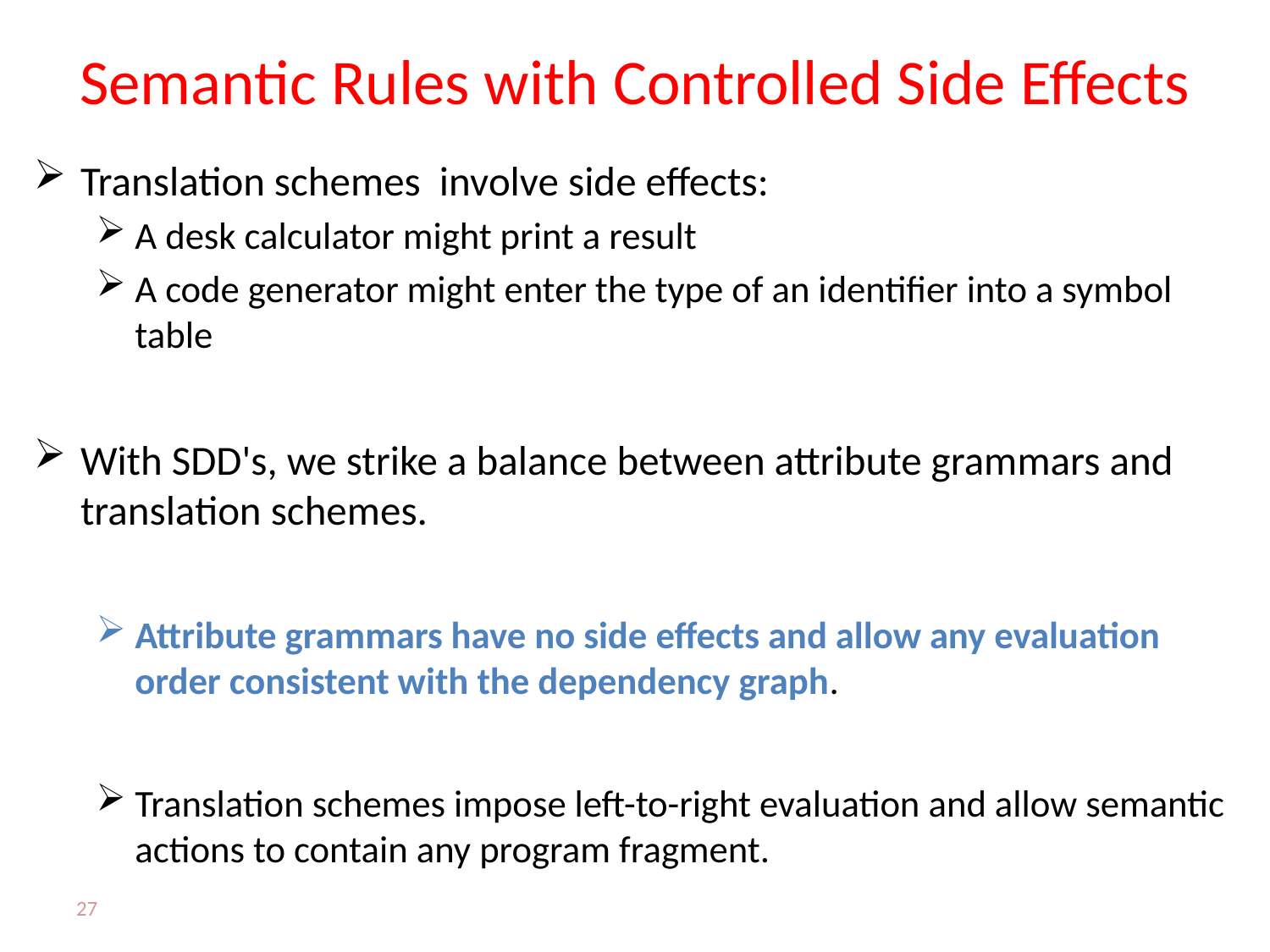

# Semantic Rules with Controlled Side Effects
Translation schemes  involve side effects:
A desk calculator might print a result
A code generator might enter the type of an identifier into a symbol table

With SDD's, we strike a balance between attribute grammars and translation schemes.

Attribute grammars have no side effects and allow any evaluation order consistent with the dependency graph.

Translation schemes impose left-to-right evaluation and allow semantic actions to contain any program fragment.
27